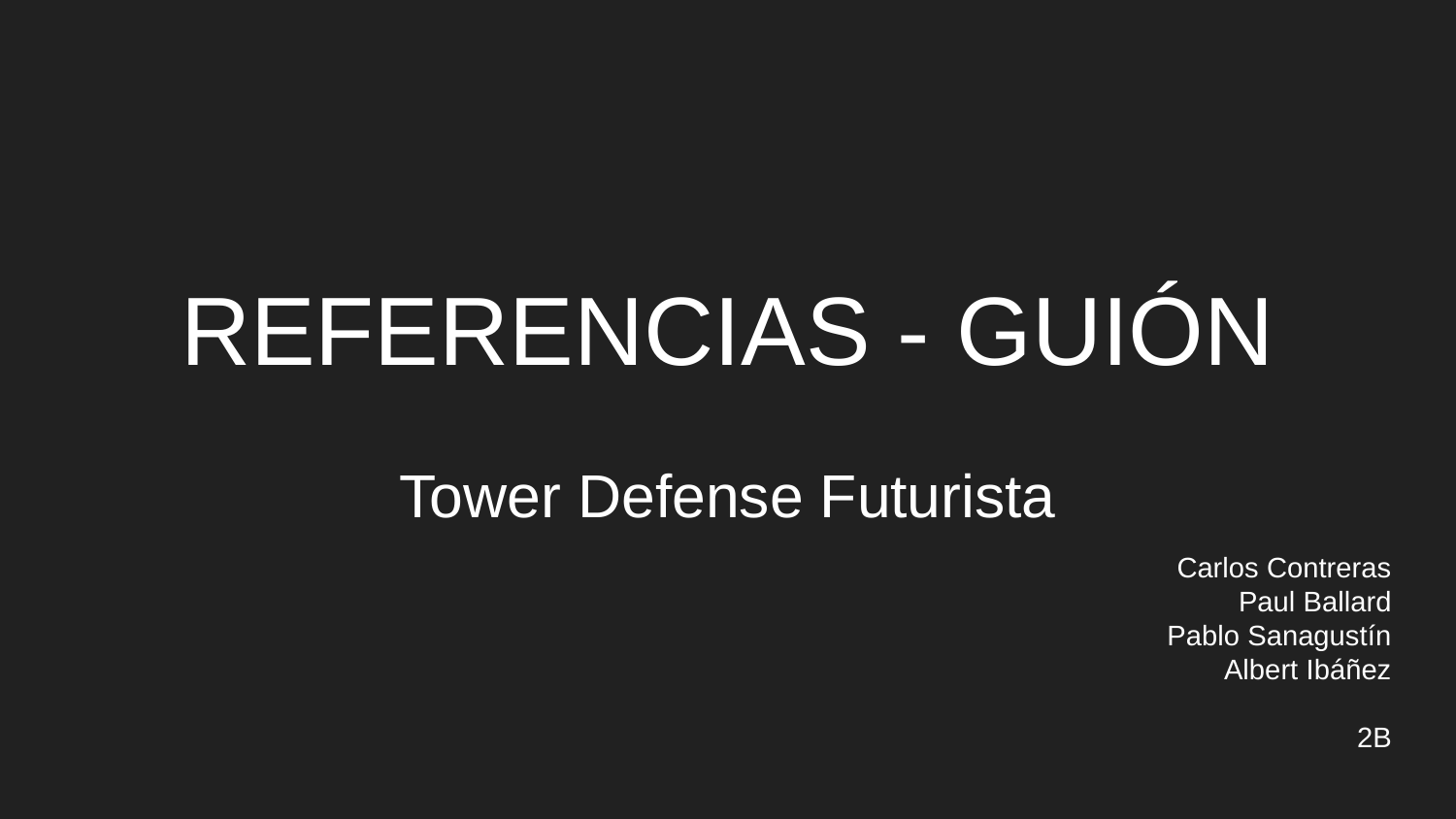

# REFERENCIAS - GUIÓN

Tower Defense Futurista
Carlos Contreras
Paul Ballard
Pablo Sanagustín
Albert Ibáñez

2B